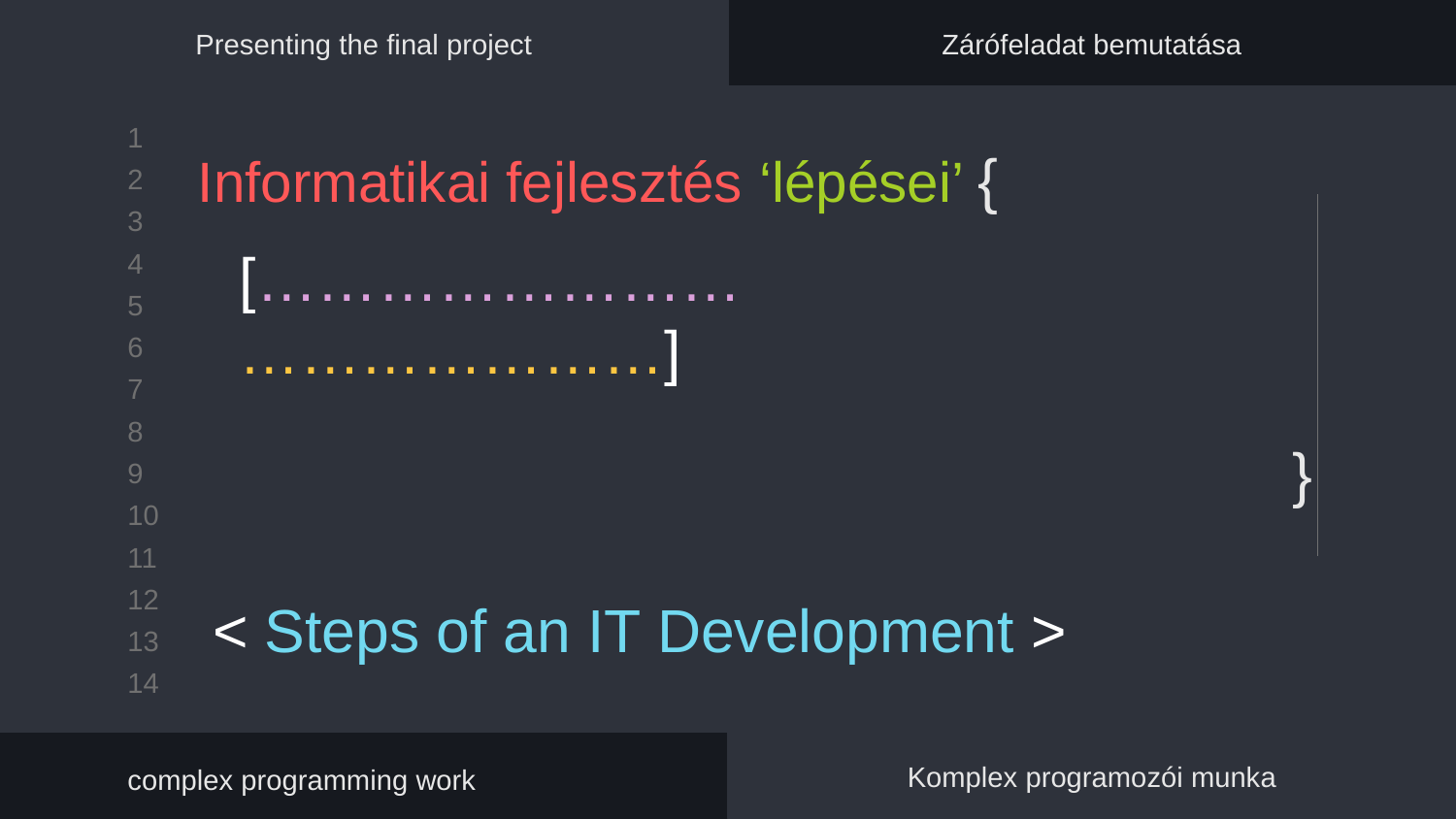

Presenting the final project
Zárófeladat bemutatása
# Informatikai fejlesztés ‘lépései’ {
}
[…………………… …………………]
< Steps of an IT Development >
complex programming work
Komplex programozói munka